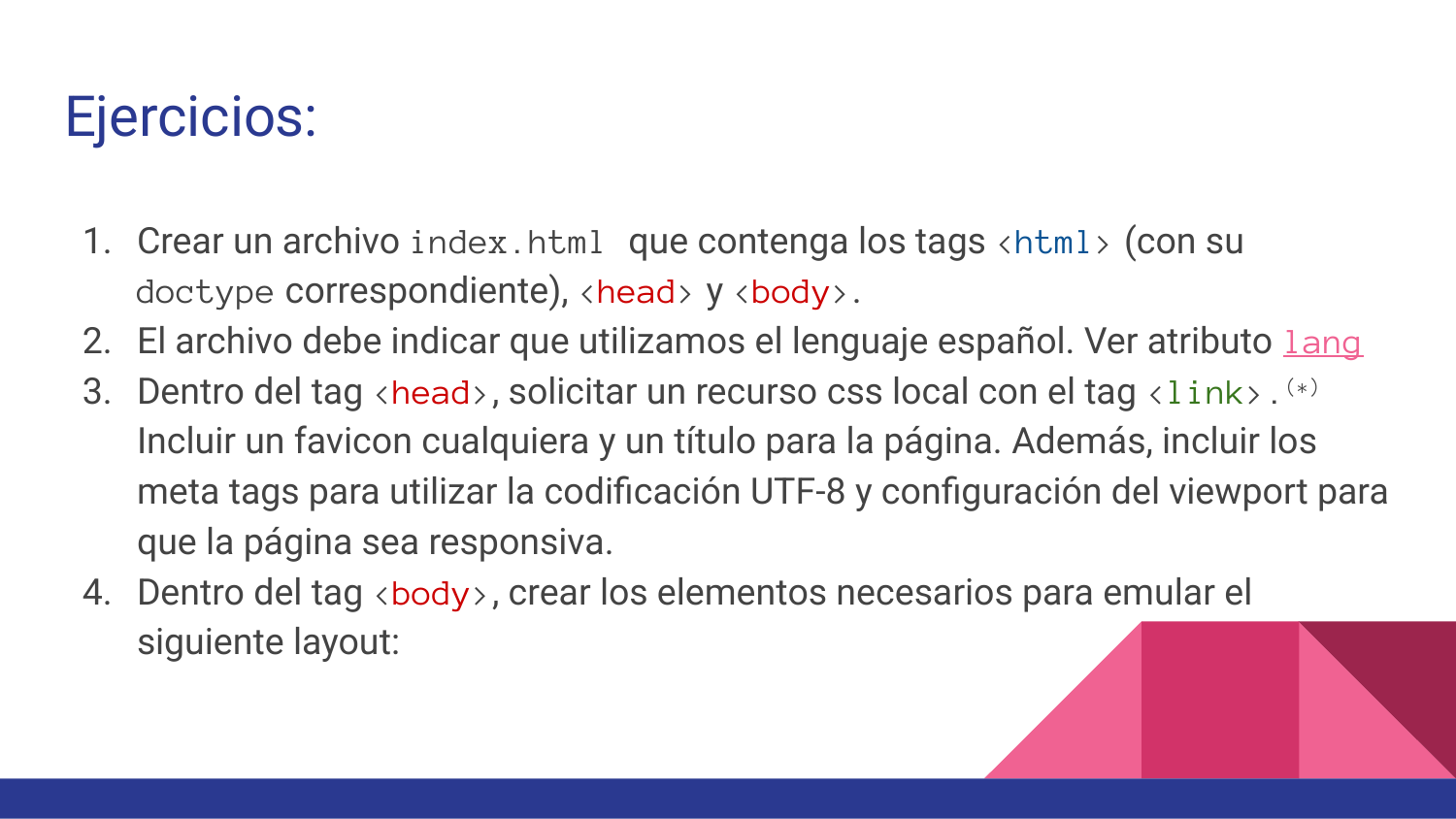

# Ejercicios:
Crear un archivo index.html que contenga los tags <html> (con su doctype correspondiente), <head> y <body>.
El archivo debe indicar que utilizamos el lenguaje español. Ver atributo lang
Dentro del tag <head>, solicitar un recurso css local con el tag <link>.(*) Incluir un favicon cualquiera y un título para la página. Además, incluir los meta tags para utilizar la codificación UTF-8 y configuración del viewport para que la página sea responsiva.
Dentro del tag <body>, crear los elementos necesarios para emular el siguiente layout: